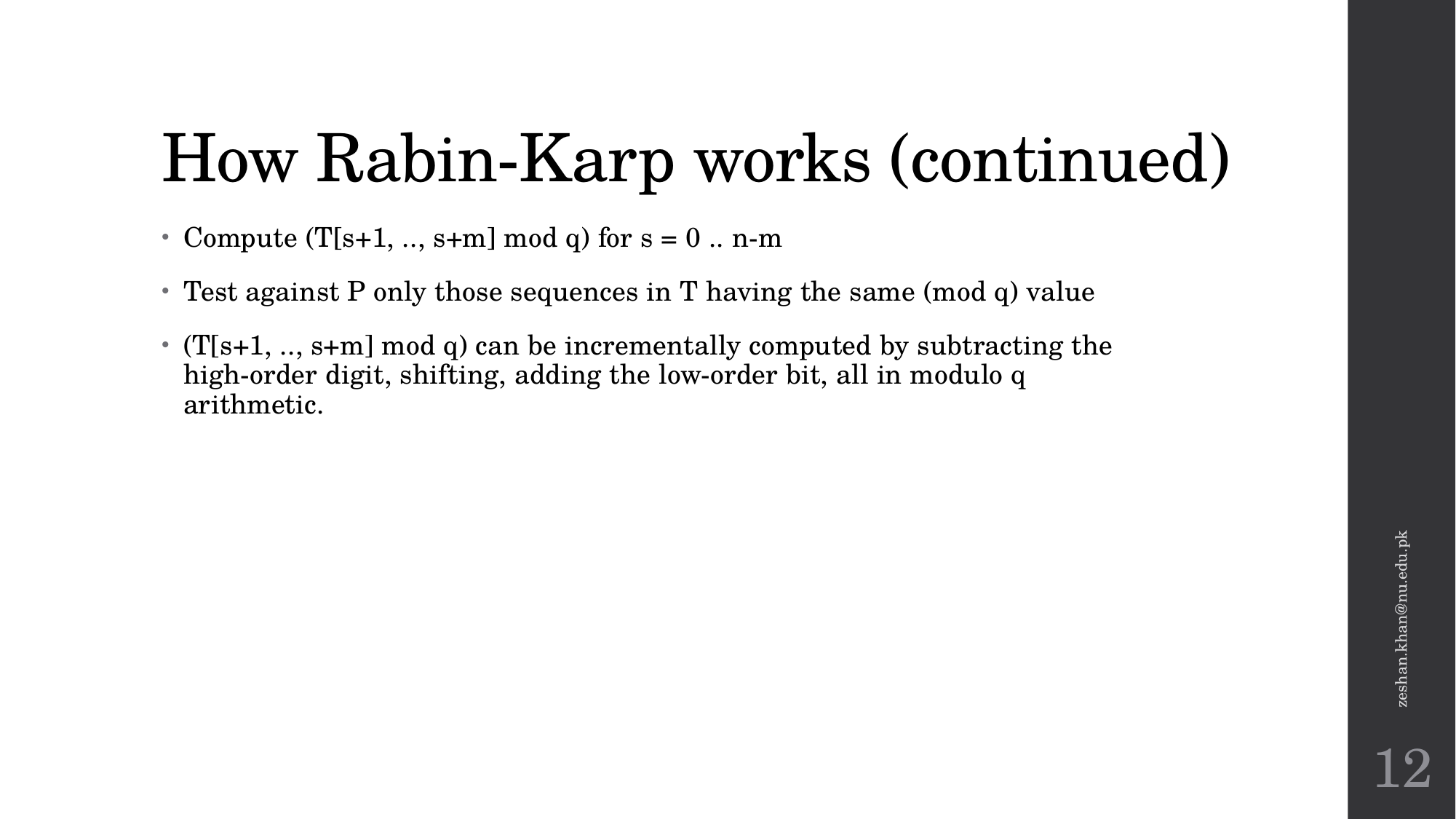

# How Rabin-Karp works (continued)
Compute (T[s+1, .., s+m] mod q) for s = 0 .. n-m
Test against P only those sequences in T having the same (mod q) value
(T[s+1, .., s+m] mod q) can be incrementally computed by subtracting the high-order digit, shifting, adding the low-order bit, all in modulo q arithmetic.
zeshan.khan@nu.edu.pk
12